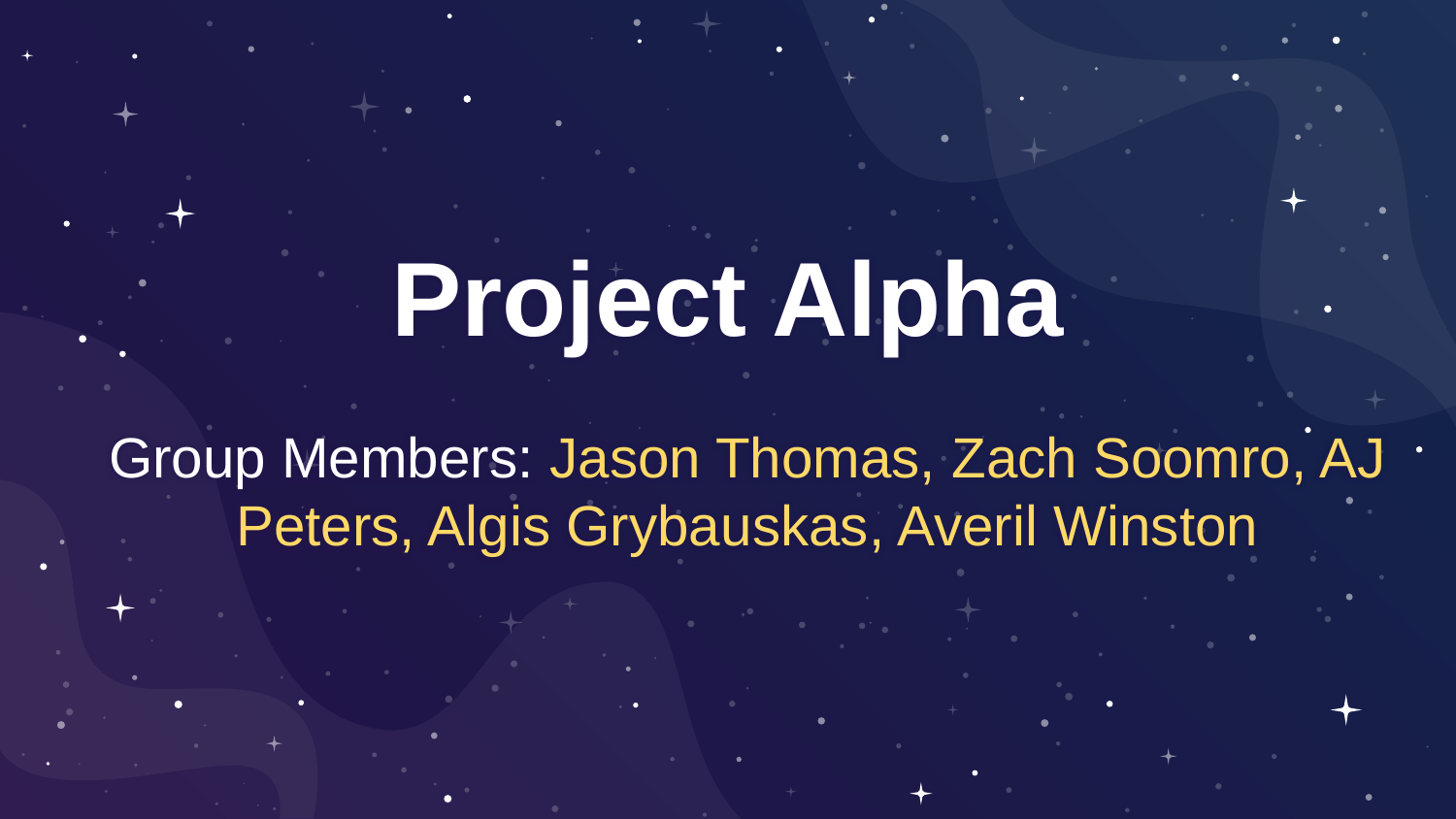

# Project Alpha
Group Members: Jason Thomas, Zach Soomro, AJ Peters, Algis Grybauskas, Averil Winston